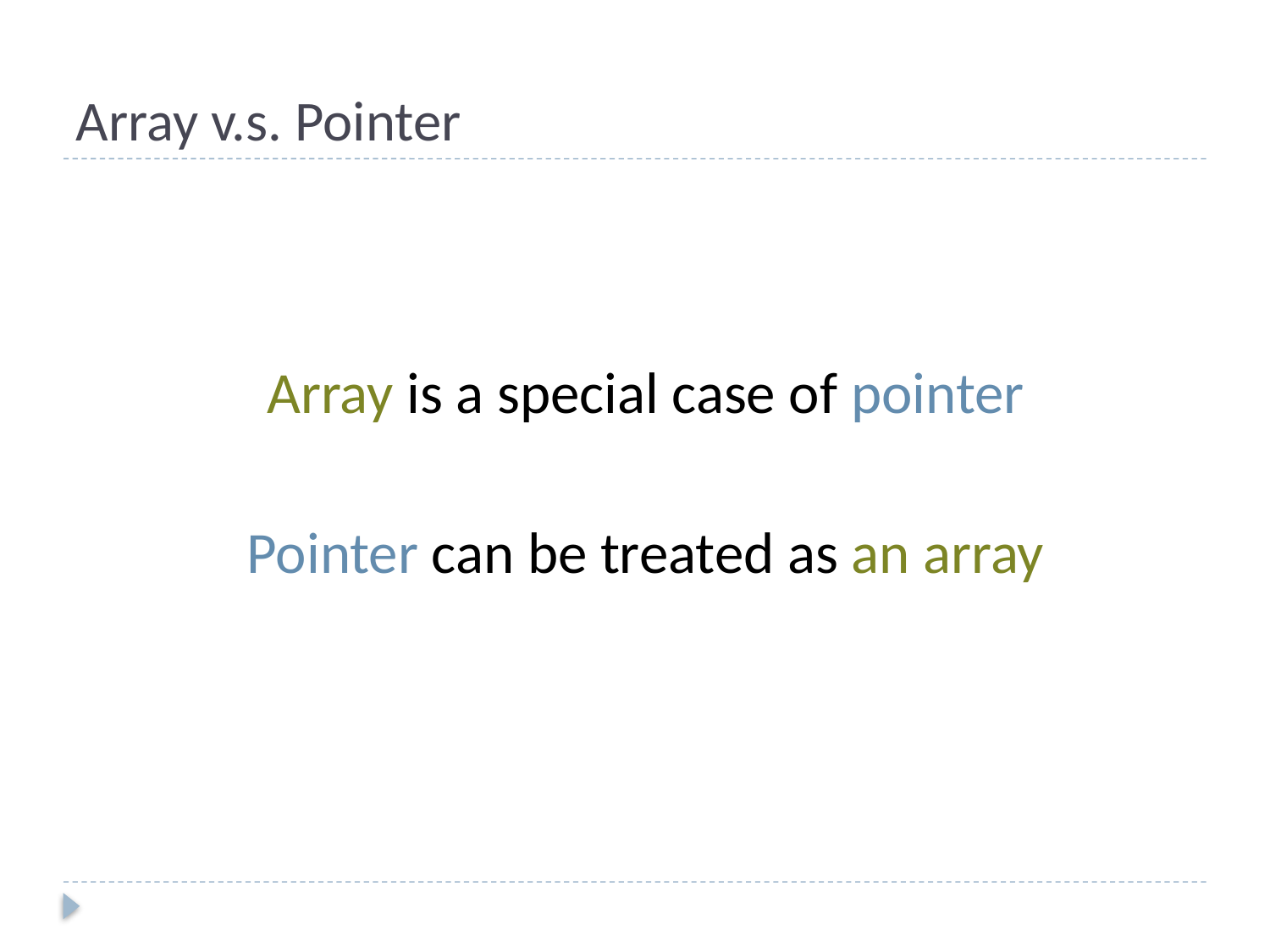

# Array v.s. Pointer
Array is a special case of pointer

Pointer can be treated as an array